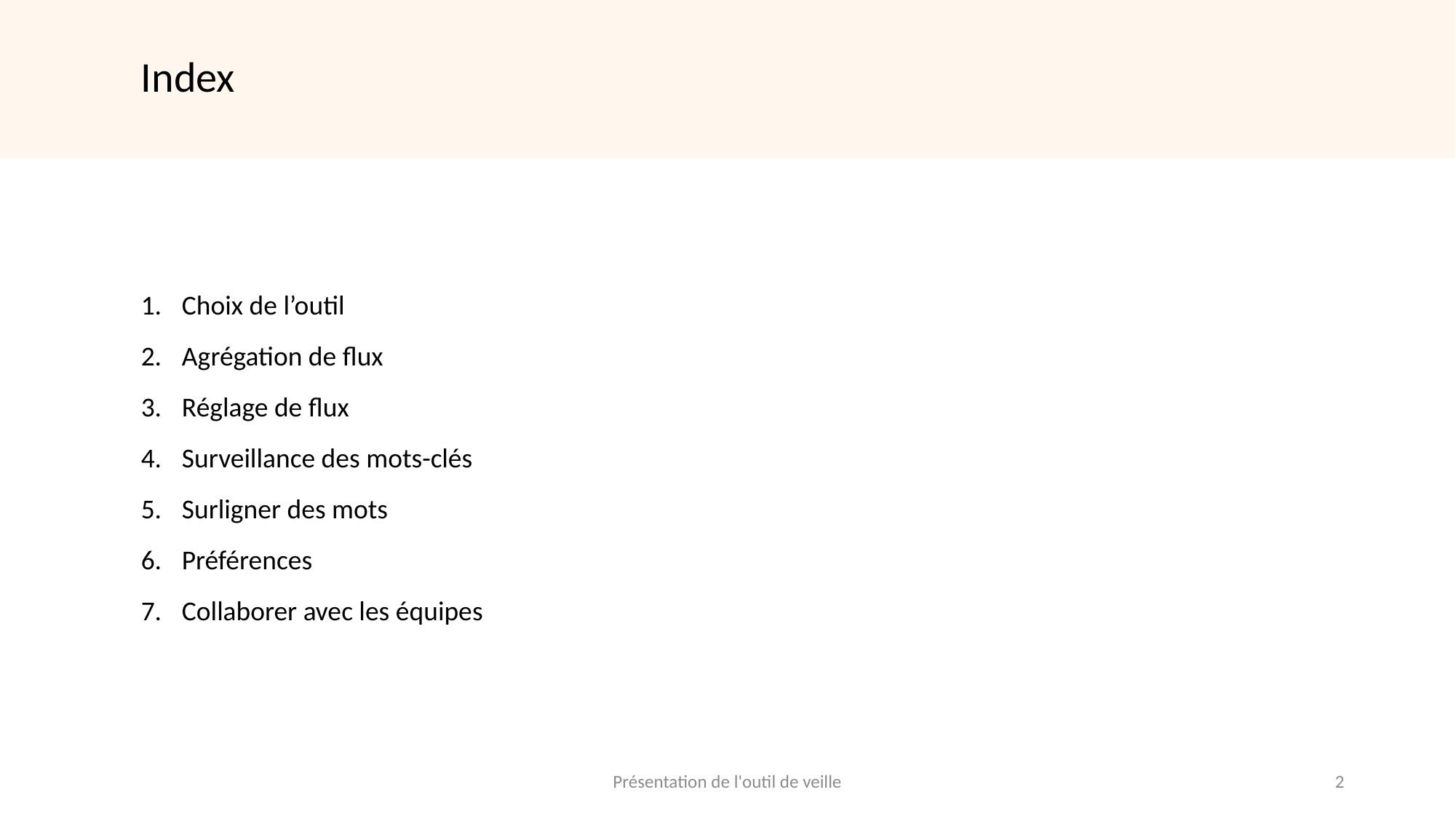

Index
Choix de l’outil
Agrégation de flux
Réglage de flux
Surveillance des mots-clés
Surligner des mots
Préférences
Collaborer avec les équipes
Présentation de l'outil de veille
2